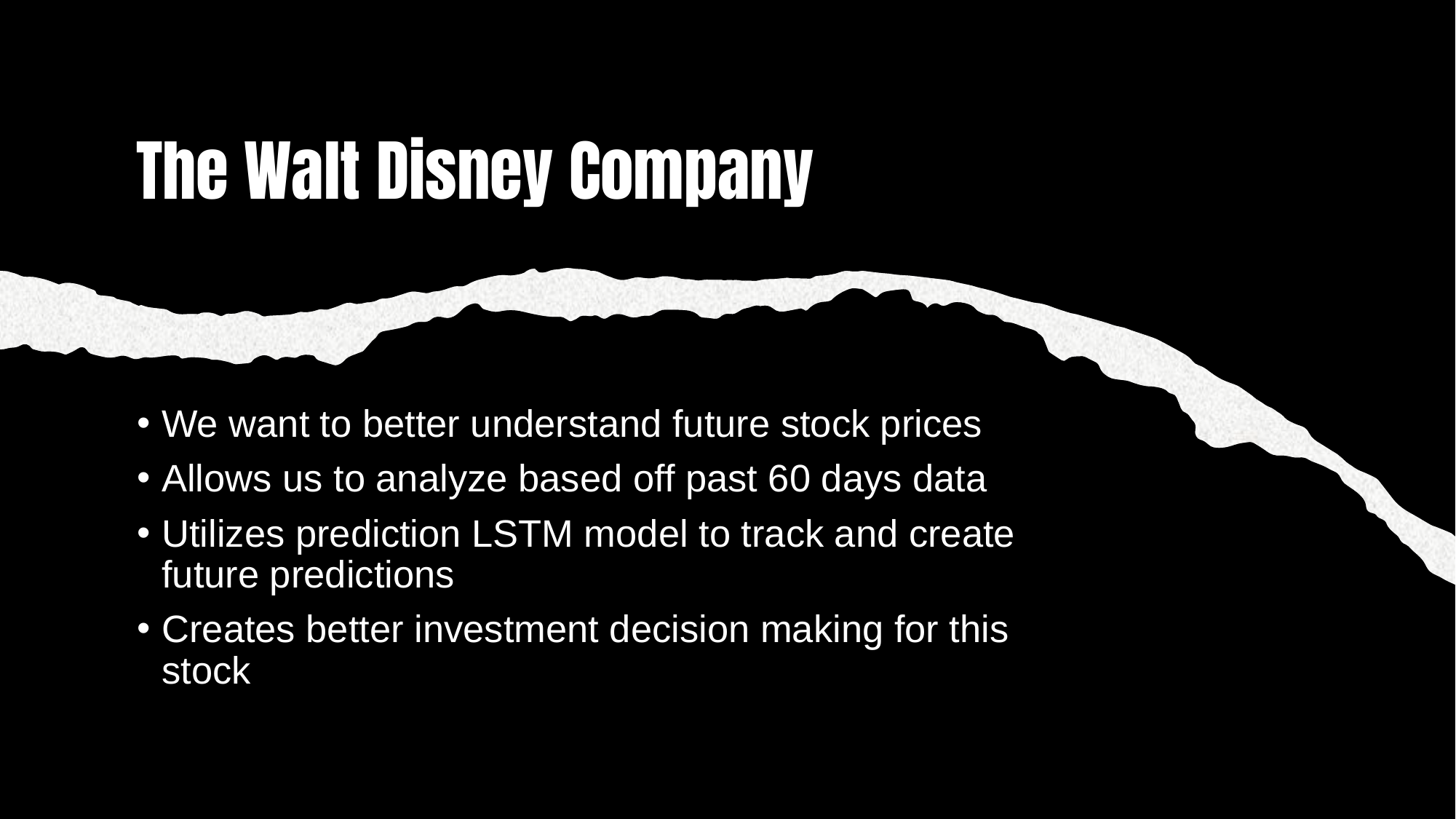

# The Walt Disney Company

We want to better understand future stock prices
Allows us to analyze based off past 60 days data
Utilizes prediction LSTM model to track and create future predictions
Creates better investment decision making for this stock